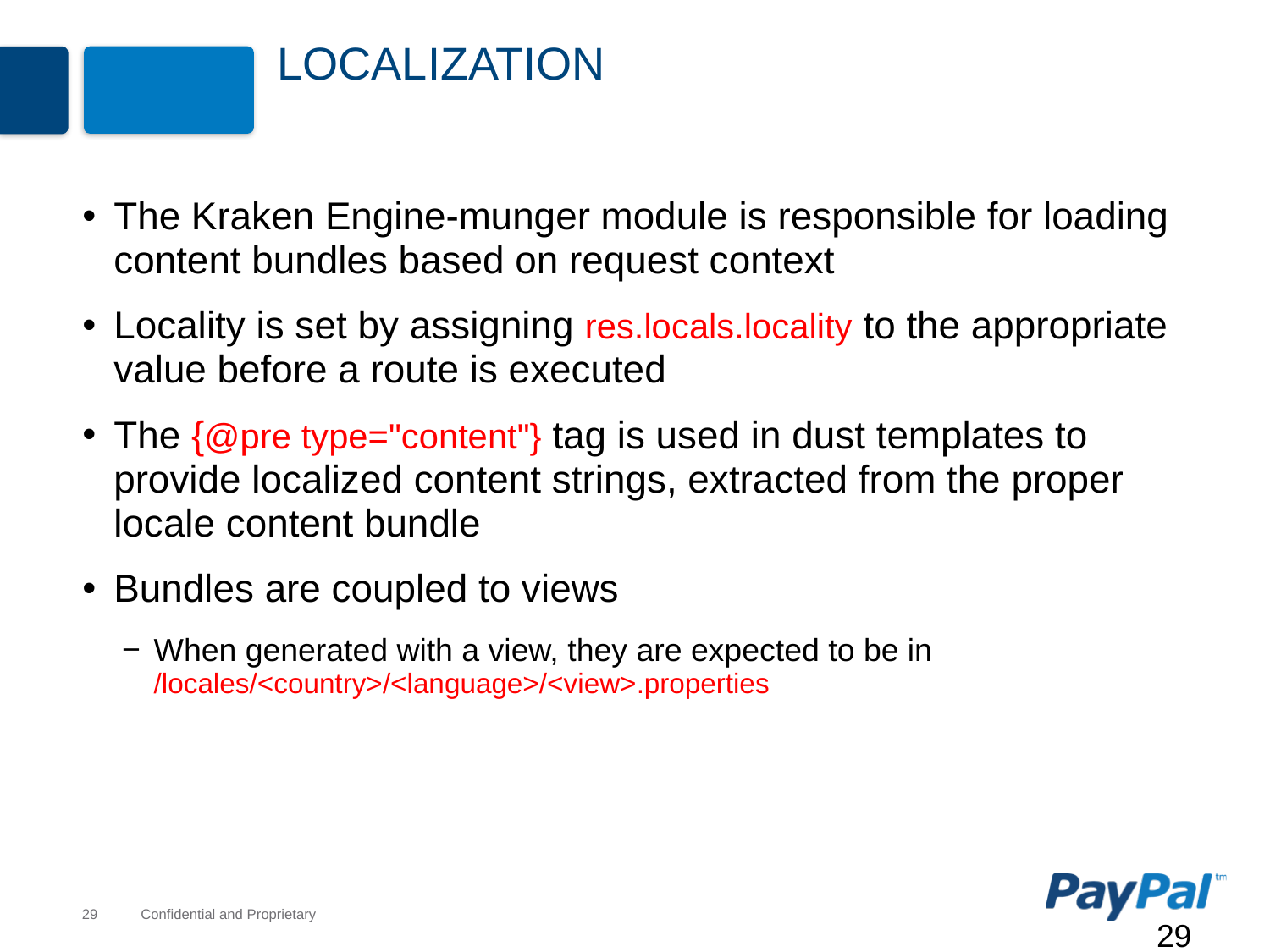

# Localization
The Kraken Engine-munger module is responsible for loading content bundles based on request context
Locality is set by assigning res.locals.locality to the appropriate value before a route is executed
The {@pre type="content"} tag is used in dust templates to provide localized content strings, extracted from the proper locale content bundle
Bundles are coupled to views
When generated with a view, they are expected to be in /locales/<country>/<language>/<view>.properties
29